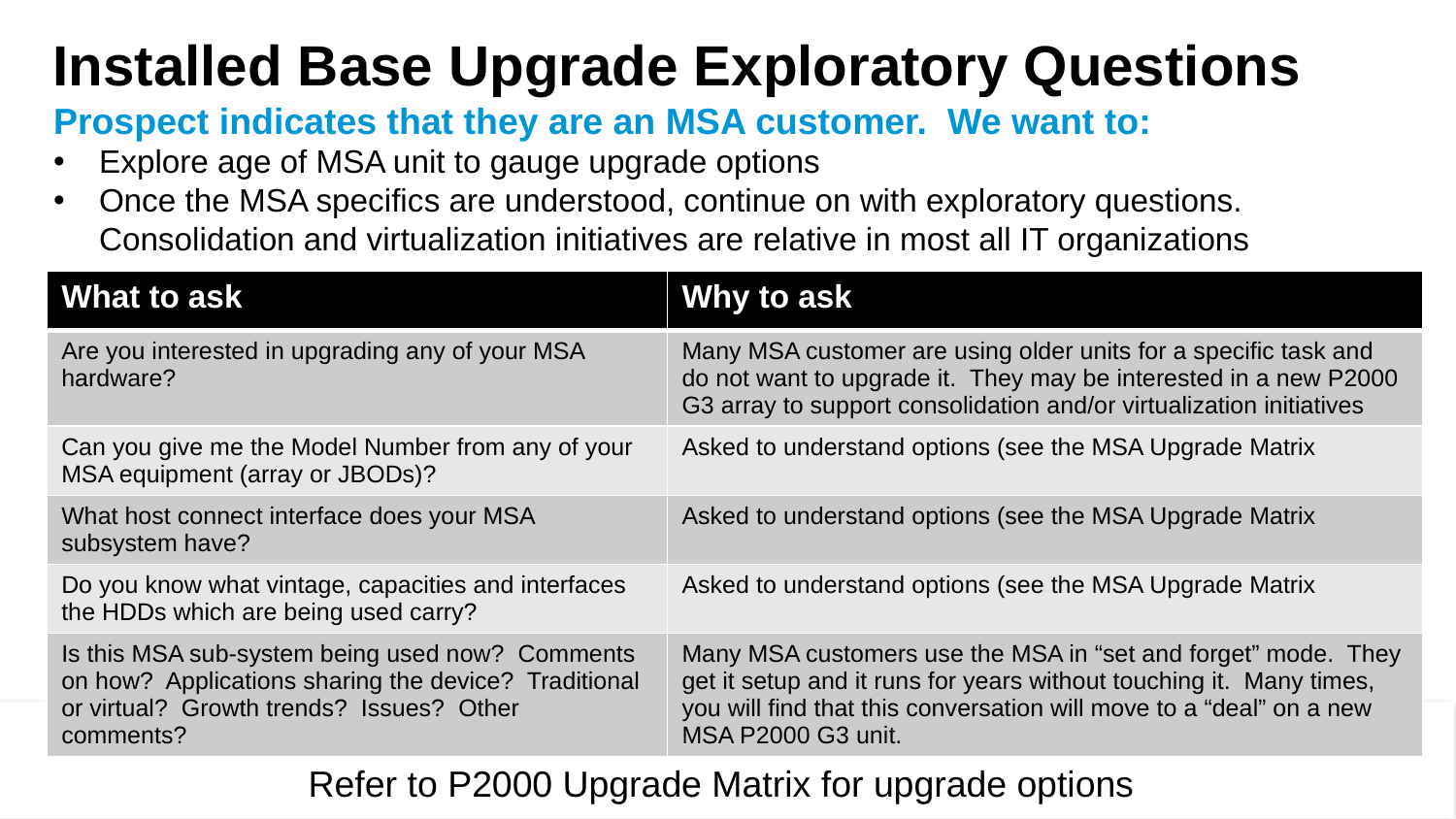

# Installed Base Upgrade Exploratory Questions
Prospect indicates that they are an MSA customer.  We want to:
Explore age of MSA unit to gauge upgrade options
Once the MSA specifics are understood, continue on with exploratory questions.  Consolidation and virtualization initiatives are relative in most all IT organizations
| What to ask | Why to ask |
| --- | --- |
| Are you interested in upgrading any of your MSA hardware? | Many MSA customer are using older units for a specific task and do not want to upgrade it. They may be interested in a new P2000 G3 array to support consolidation and/or virtualization initiatives |
| Can you give me the Model Number from any of your MSA equipment (array or JBODs)? | Asked to understand options (see the MSA Upgrade Matrix |
| What host connect interface does your MSA subsystem have? | Asked to understand options (see the MSA Upgrade Matrix |
| Do you know what vintage, capacities and interfaces the HDDs which are being used carry? | Asked to understand options (see the MSA Upgrade Matrix |
| Is this MSA sub-system being used now? Comments on how? Applications sharing the device? Traditional or virtual? Growth trends? Issues? Other comments? | Many MSA customers use the MSA in “set and forget” mode. They get it setup and it runs for years without touching it. Many times, you will find that this conversation will move to a “deal” on a new MSA P2000 G3 unit. |

Refer to P2000 Upgrade Matrix for upgrade options